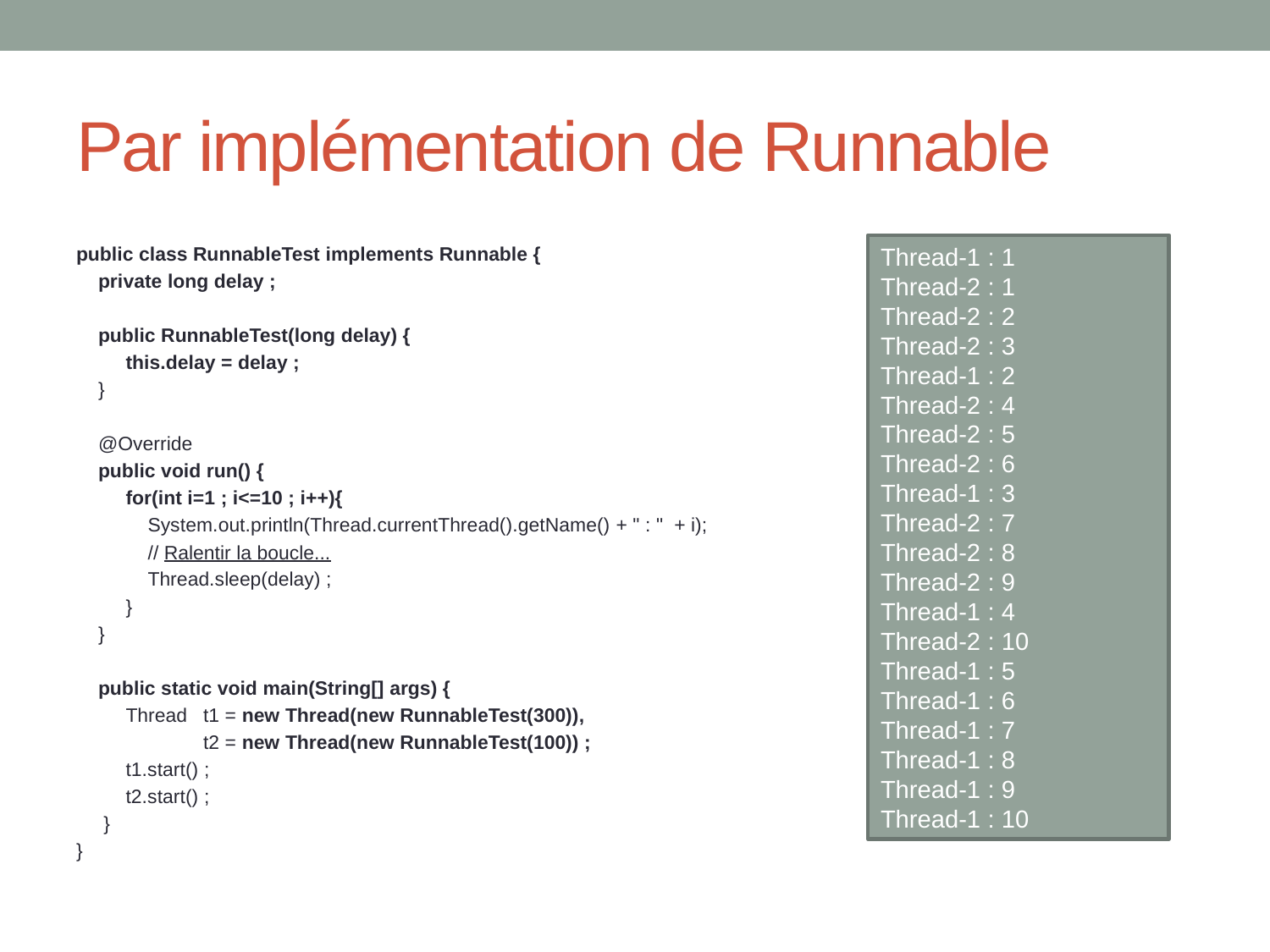

# Par implémentation de Runnable
public class RunnableTest implements Runnable {
    private long delay ;

    public RunnableTest(long delay) {
         this.delay = delay ;
    }

    @Override
    public void run() {
         for(int i=1 ; i<=10 ; i++){
             System.out.println(Thread.currentThread().getName() + " : "  + i);
             // Ralentir la boucle...
             Thread.sleep(delay) ;
         }
    }

    public static void main(String[] args) {
         Thread 	t1 = new Thread(new RunnableTest(300)),
	t2 = new Thread(new RunnableTest(100)) ;
         t1.start() ;
         t2.start() ;
     }
}
Thread-1 : 1
Thread-2 : 1
Thread-2 : 2
Thread-2 : 3
Thread-1 : 2
Thread-2 : 4
Thread-2 : 5
Thread-2 : 6
Thread-1 : 3
Thread-2 : 7
Thread-2 : 8
Thread-2 : 9
Thread-1 : 4
Thread-2 : 10
Thread-1 : 5
Thread-1 : 6
Thread-1 : 7
Thread-1 : 8
Thread-1 : 9
Thread-1 : 10